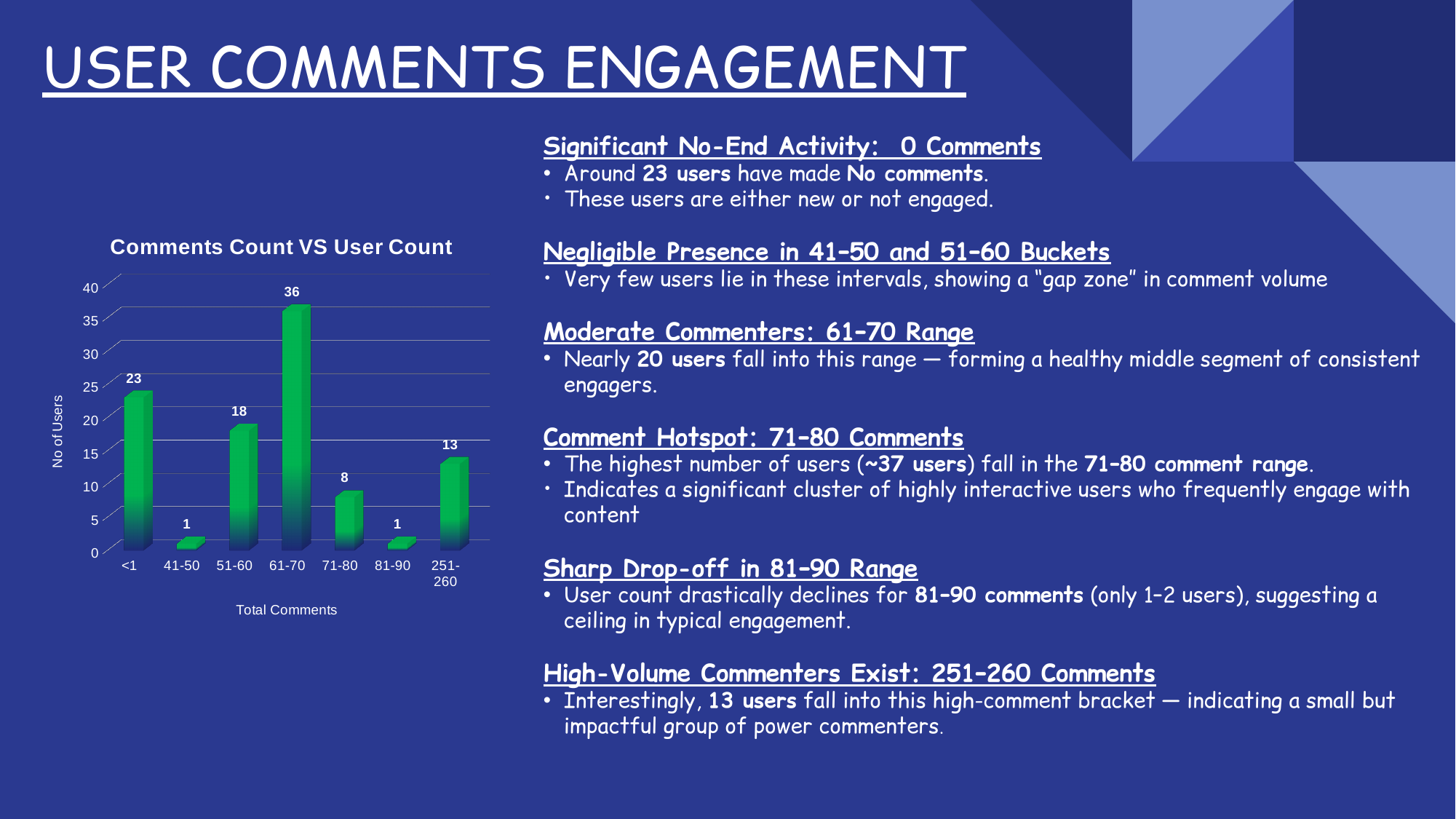

USER COMMENTS ENGAGEMENT

Significant No-End Activity:  0 Comments
Around 23 users have made No comments.
These users are either new or not engaged.

Negligible Presence in 41–50 and 51–60 Buckets
Very few users lie in these intervals, showing a “gap zone” in comment volume

Moderate Commenters: 61–70 Range
Nearly 20 users fall into this range — forming a healthy middle segment of consistent engagers.

Comment Hotspot: 71–80 Comments
The highest number of users (~37 users) fall in the 71–80 comment range.
Indicates a significant cluster of highly interactive users who frequently engage with content

Sharp Drop-off in 81–90 Range
User count drastically declines for 81–90 comments (only 1–2 users), suggesting a ceiling in typical engagement.

High-Volume Commenters Exist: 251–260 Comments
Interestingly, 13 users fall into this high-comment bracket — indicating a small but impactful group of power commenters.

[unsupported chart]